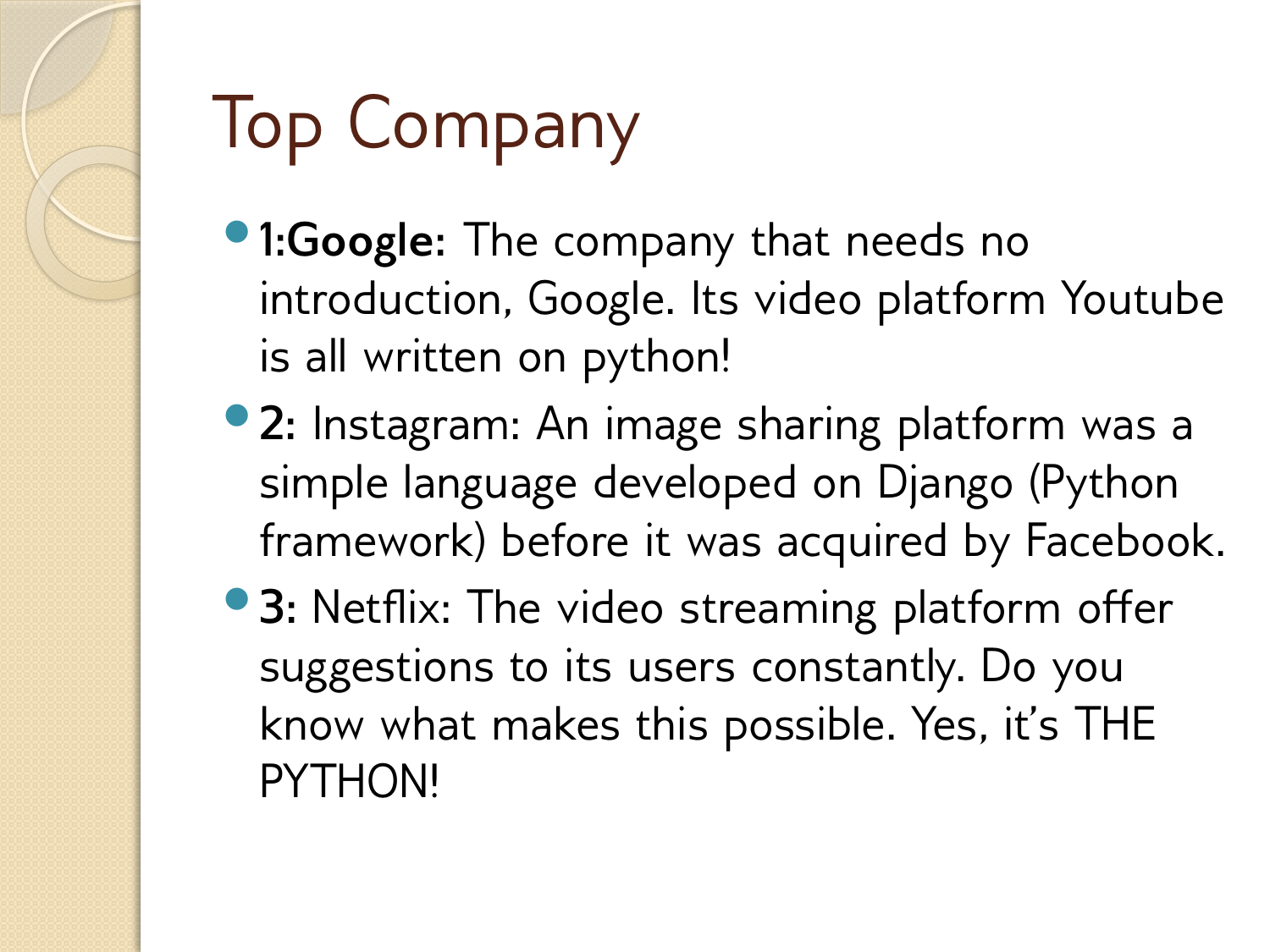

# Top Company
1:Google: The company that needs no introduction, Google. Its video platform Youtube is all written on python!
2: Instagram: An image sharing platform was a simple language developed on Django (Python framework) before it was acquired by Facebook.
3: Netflix: The video streaming platform offer suggestions to its users constantly. Do you know what makes this possible. Yes, it’s THE PYTHON!